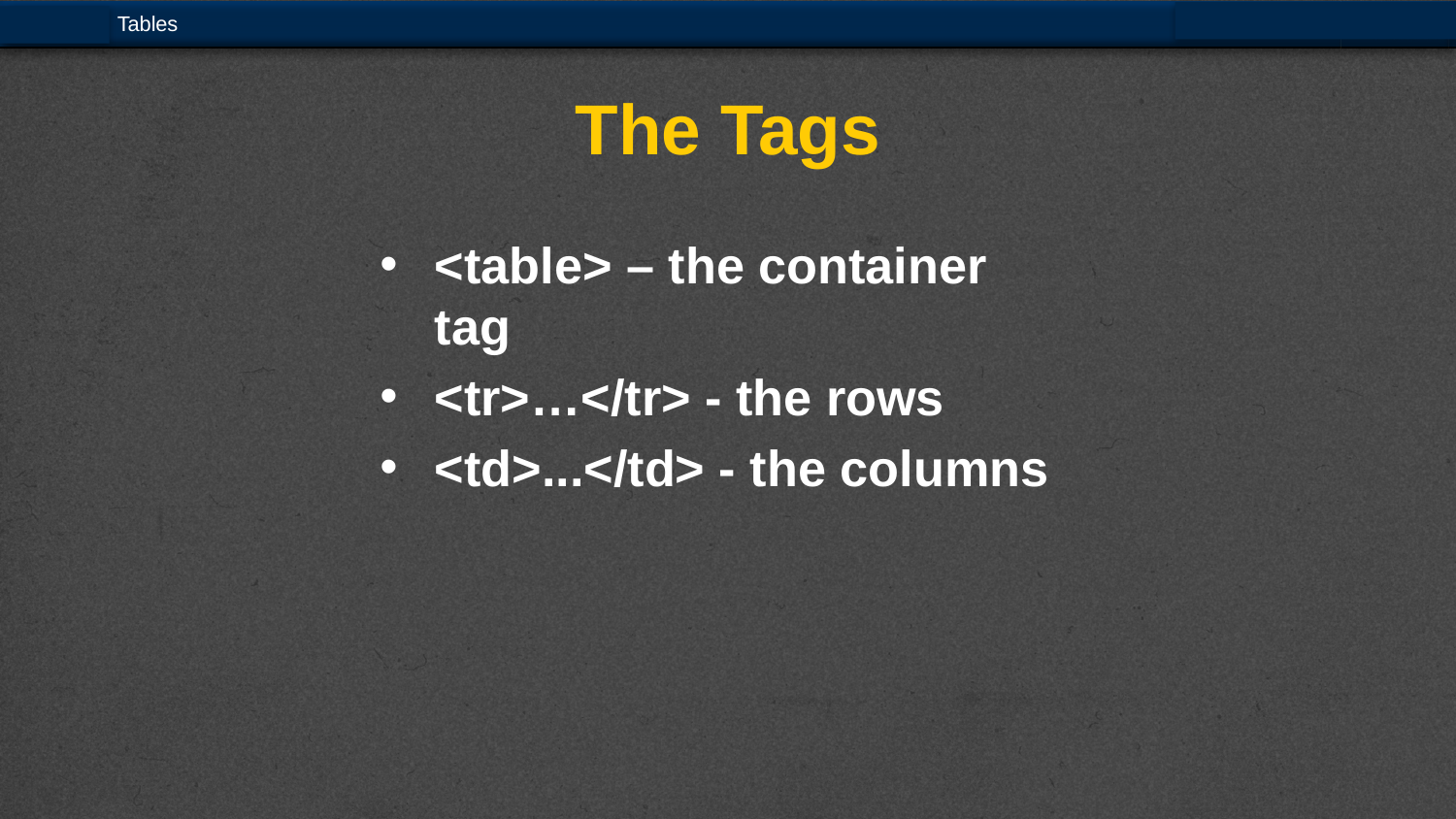

# The Tags
<table> – the container tag
<tr>…</tr> - the rows
<td>...</td> - the columns